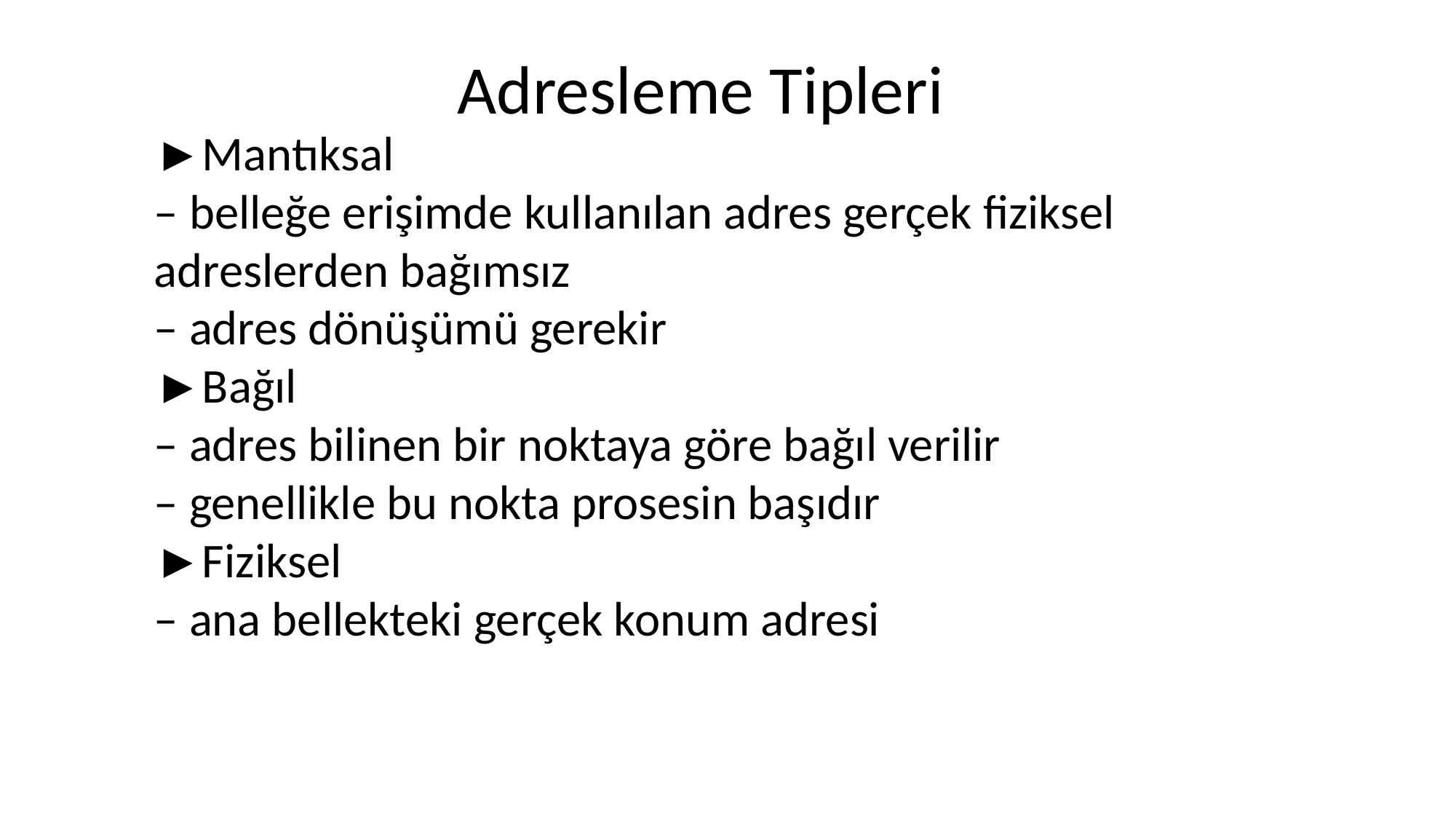

# Adresleme Tipleri
►Mantıksal
– belleğe erişimde kullanılan adres gerçek fiziksel
adreslerden bağımsız
– adres dönüşümü gerekir
►Bağıl
– adres bilinen bir noktaya göre bağıl verilir
– genellikle bu nokta prosesin başıdır
►Fiziksel
– ana bellekteki gerçek konum adresi